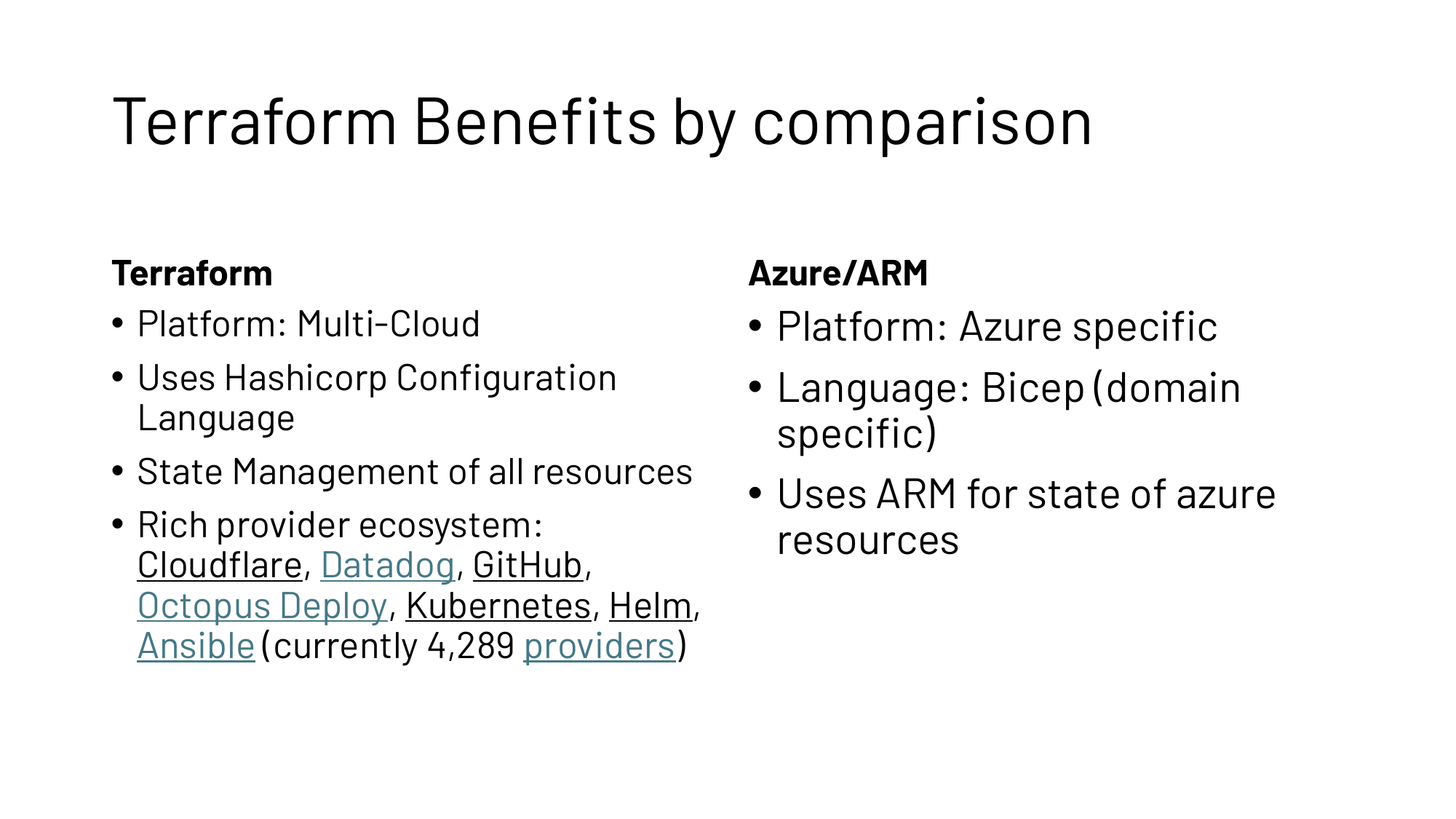

# Terraform Benefits by comparison
Terraform
Azure/ARM
Platform: Multi-Cloud
Uses Hashicorp Configuration Language
State Management of all resources
Rich provider ecosystem: Cloudflare, Datadog, GitHub, Octopus Deploy, Kubernetes, Helm, Ansible (currently 4,289 providers)
Platform: Azure specific
Language: Bicep (domain specific)
Uses ARM for state of azure resources